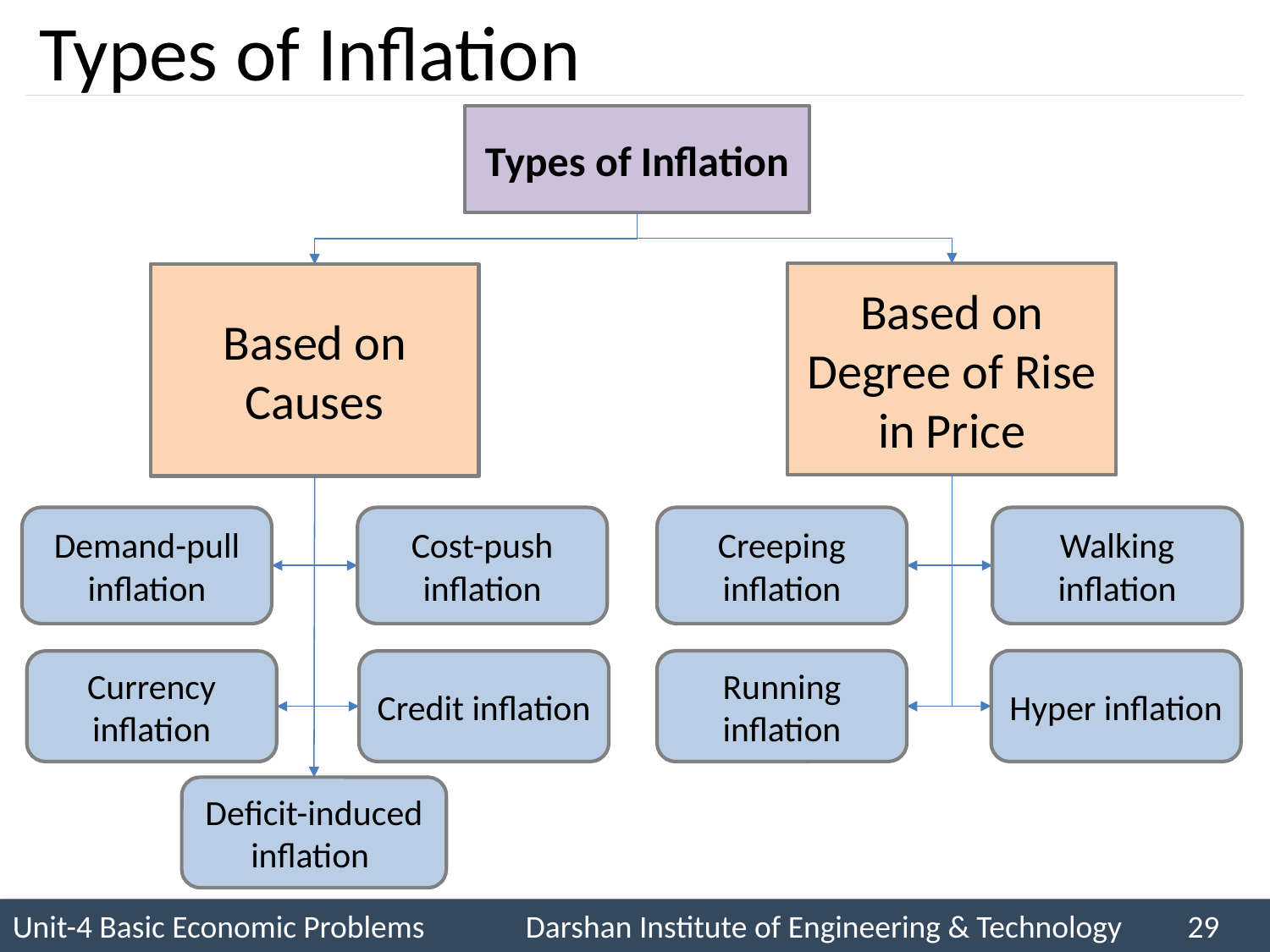

# Types of Inflation
Types of Inflation
Based on Degree of Rise in Price
Based on Causes
Demand-pull inflation
Cost-push inflation
Creeping inflation
Walking inflation
Hyper inflation
Running inflation
Currency inflation
Credit inflation
Deficit-induced inflation